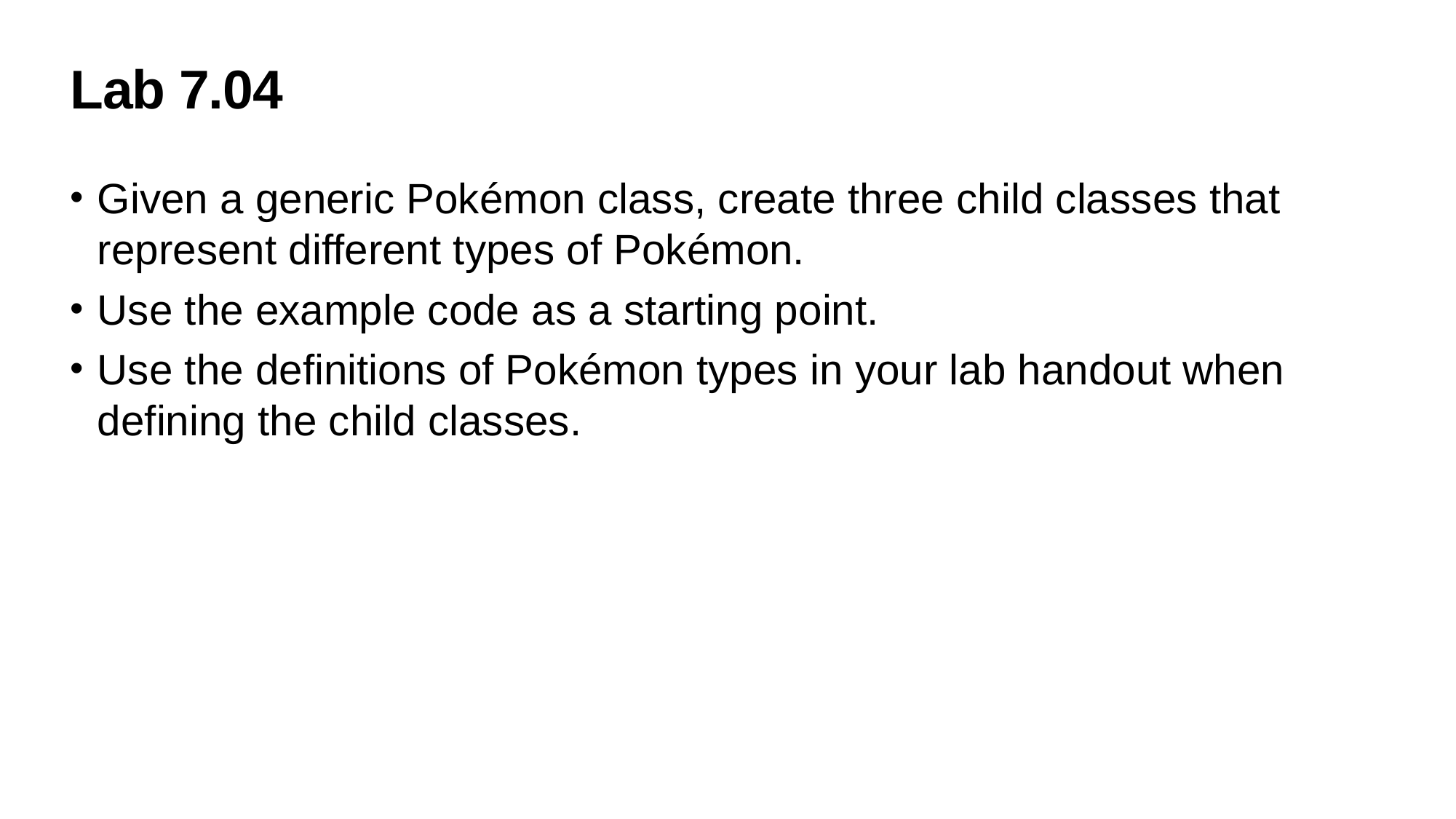

# Lab 7.04
Given a generic Pokémon class, create three child classes that represent different types of Pokémon.
Use the example code as a starting point.
Use the definitions of Pokémon types in your lab handout when defining the child classes.